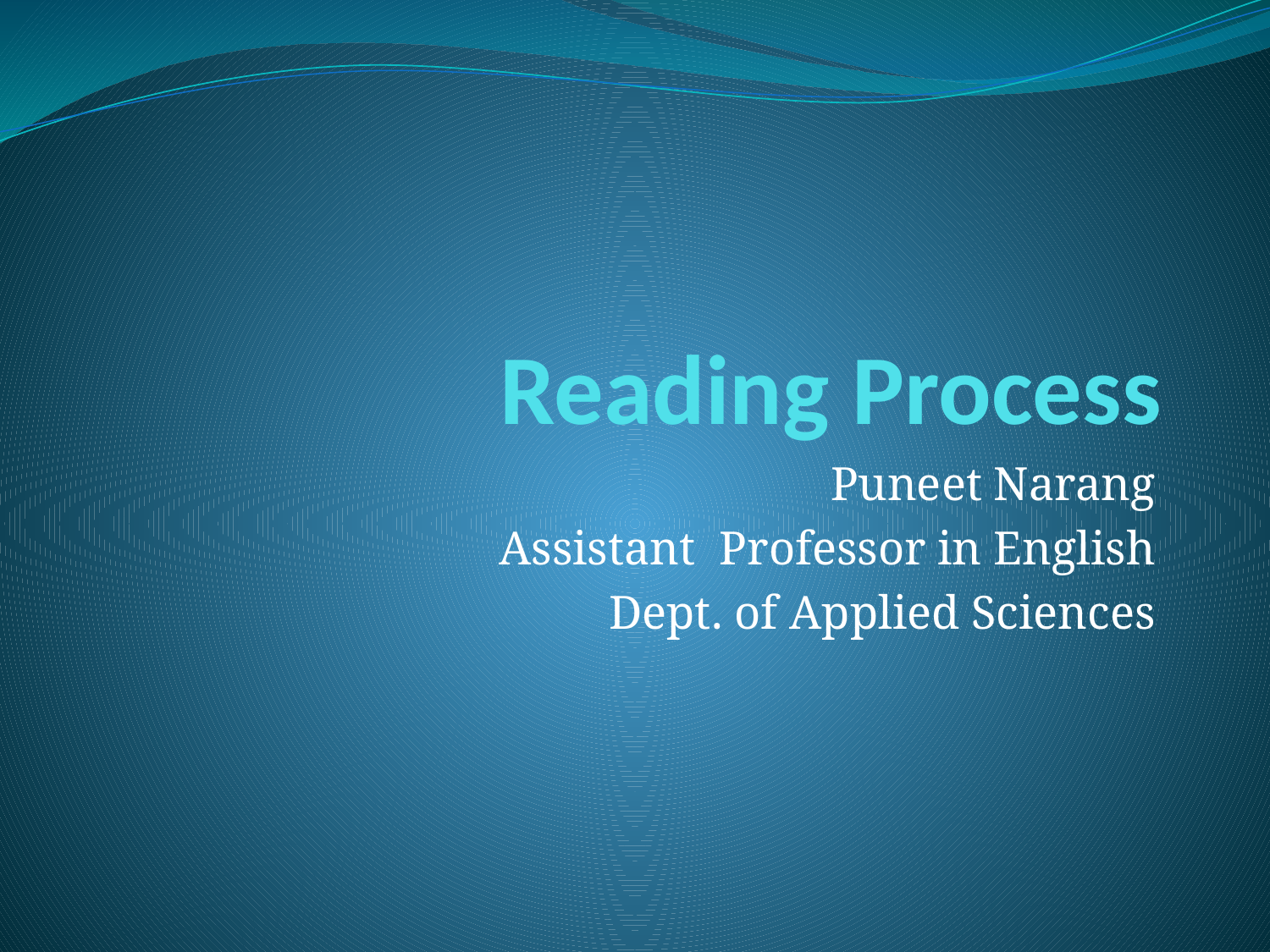

# Reading Process
Puneet Narang
Assistant  Professor in English
Dept. of Applied Sciences